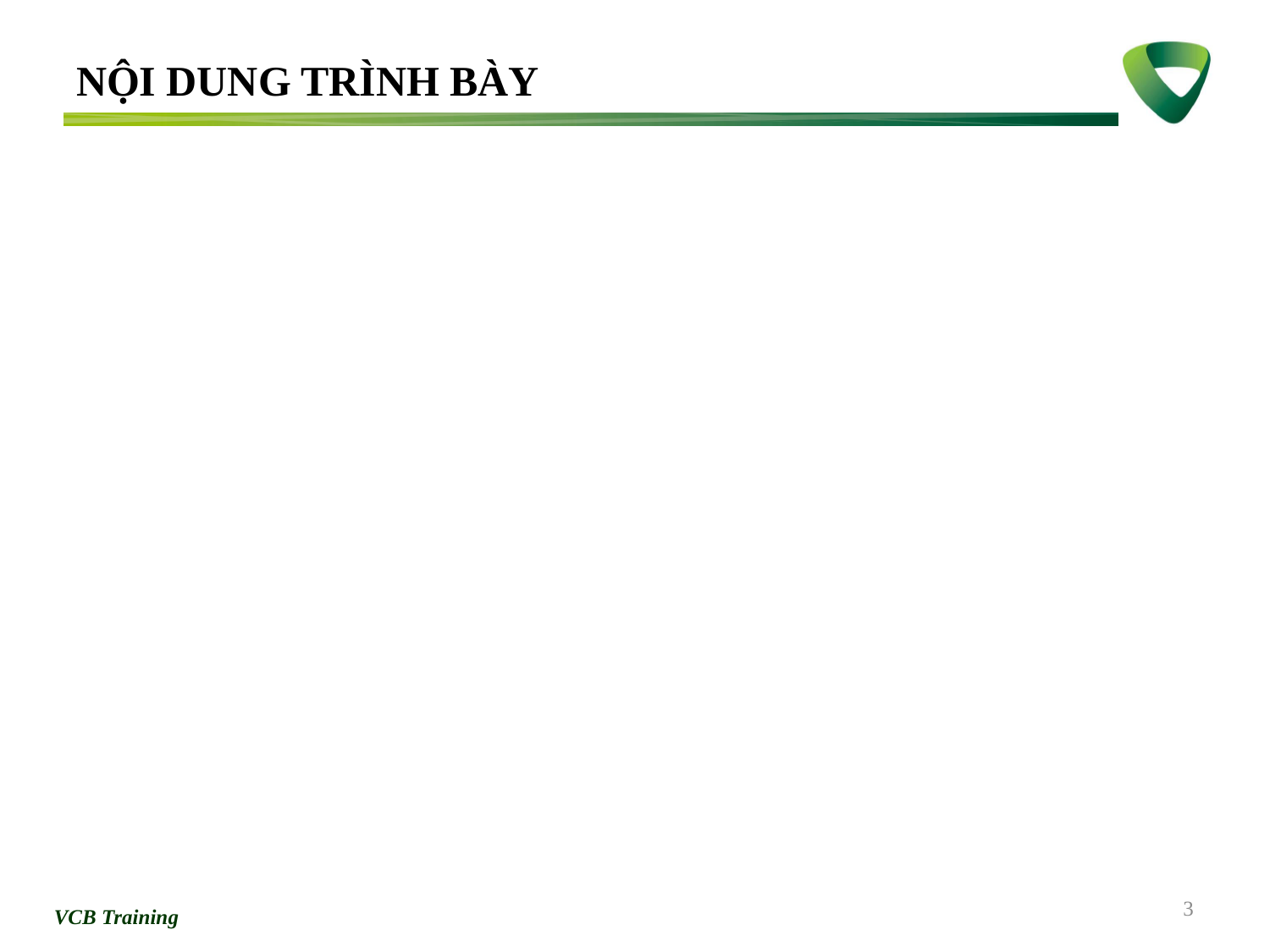

# NỘI DUNG TRÌNH BÀY
3
VCB Training